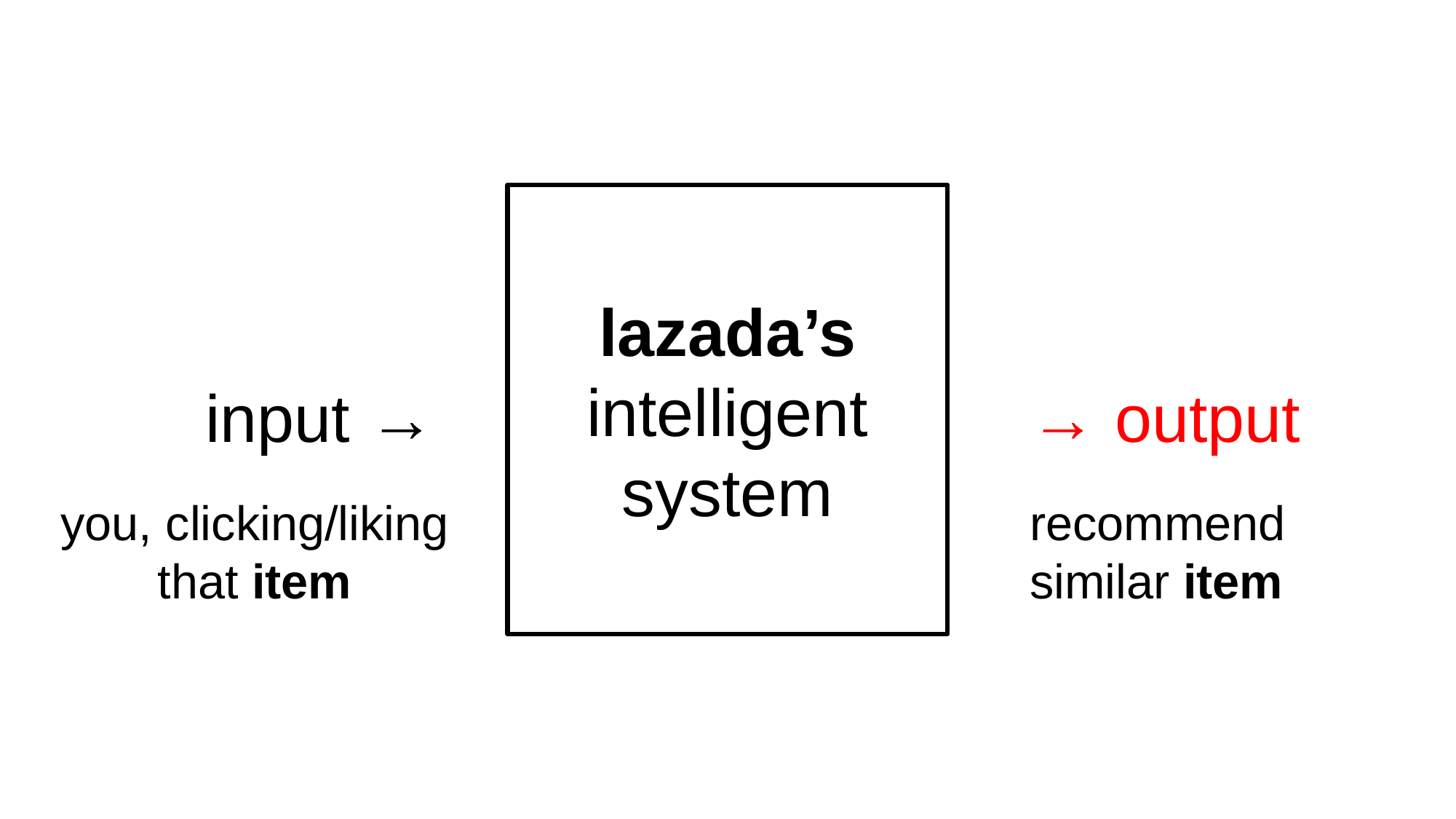

lazada’s
intelligent
system
input →
→ output
you, clicking/liking that item
recommend similar item